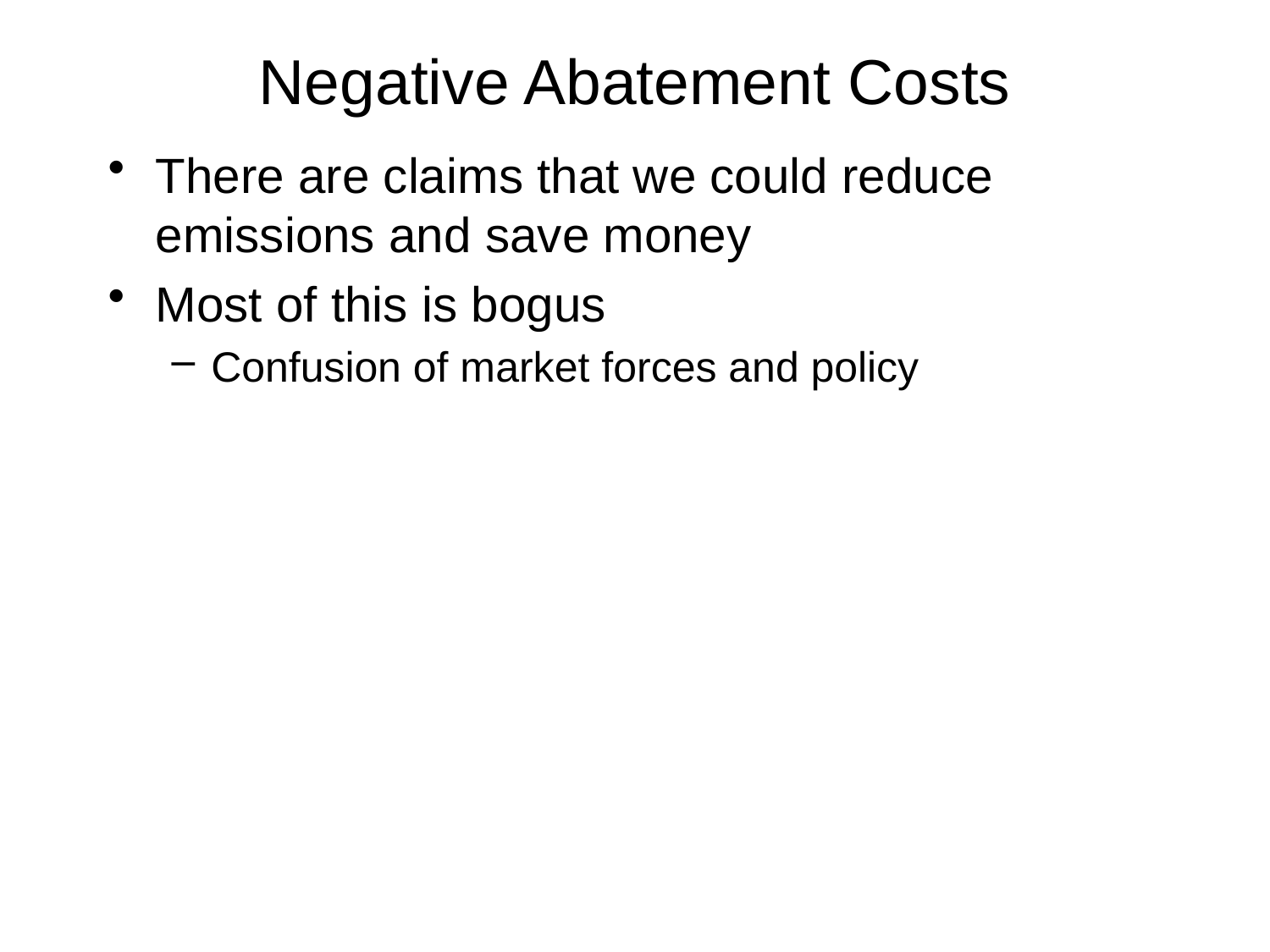

# Negative Abatement Costs
There are claims that we could reduce emissions and save money
Most of this is bogus
Confusion of market forces and policy